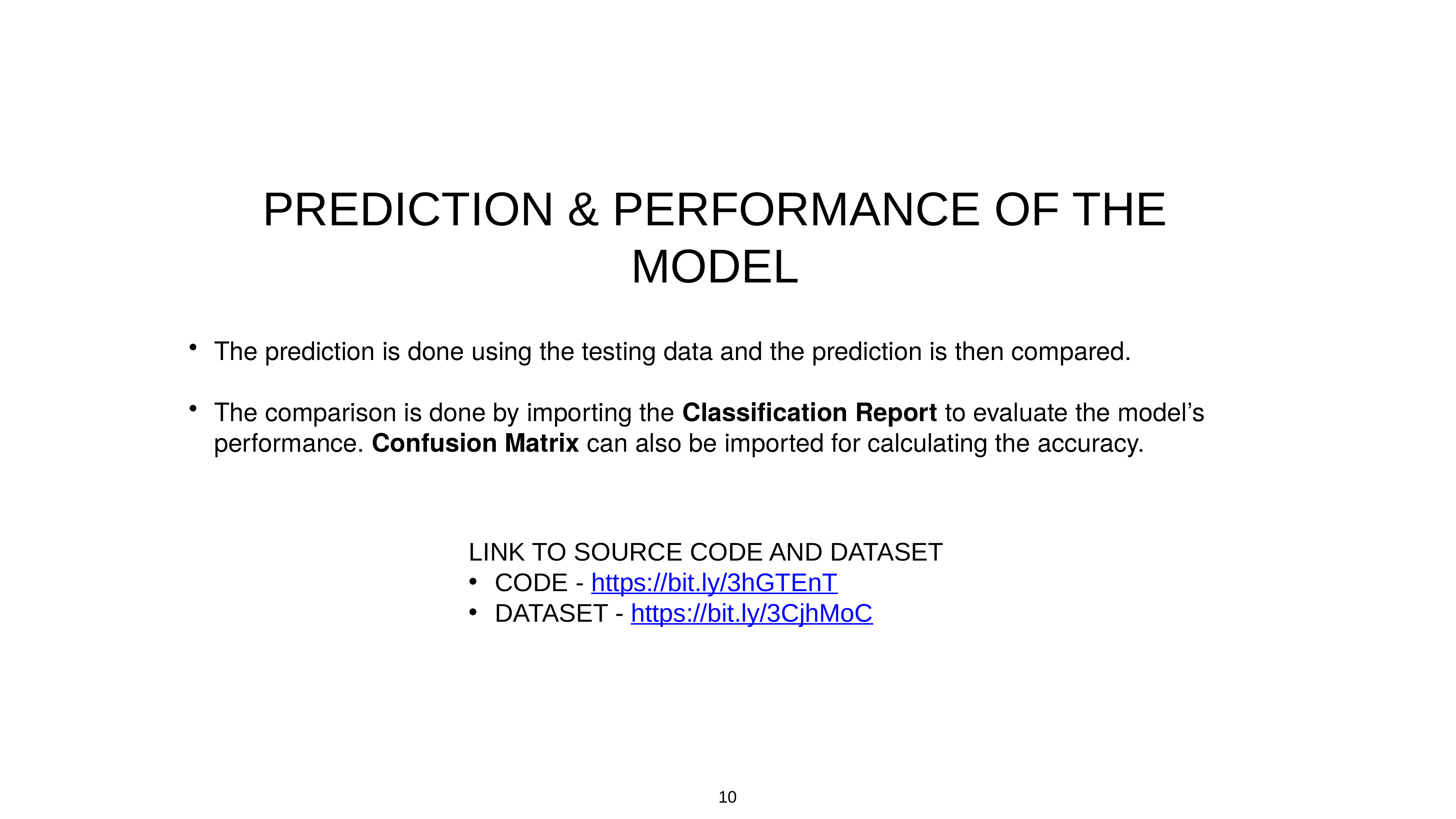

10
PREDICTION & PERFORMANCE OF THE MODEL
The prediction is done using the testing data and the prediction is then compared.

The comparison is done by importing the Classification Report to evaluate the model’s performance. Confusion Matrix can also be imported for calculating the accuracy.
LINK TO SOURCE CODE AND DATASET
CODE - https://bit.ly/3hGTEnT
DATASET - https://bit.ly/3CjhMoC